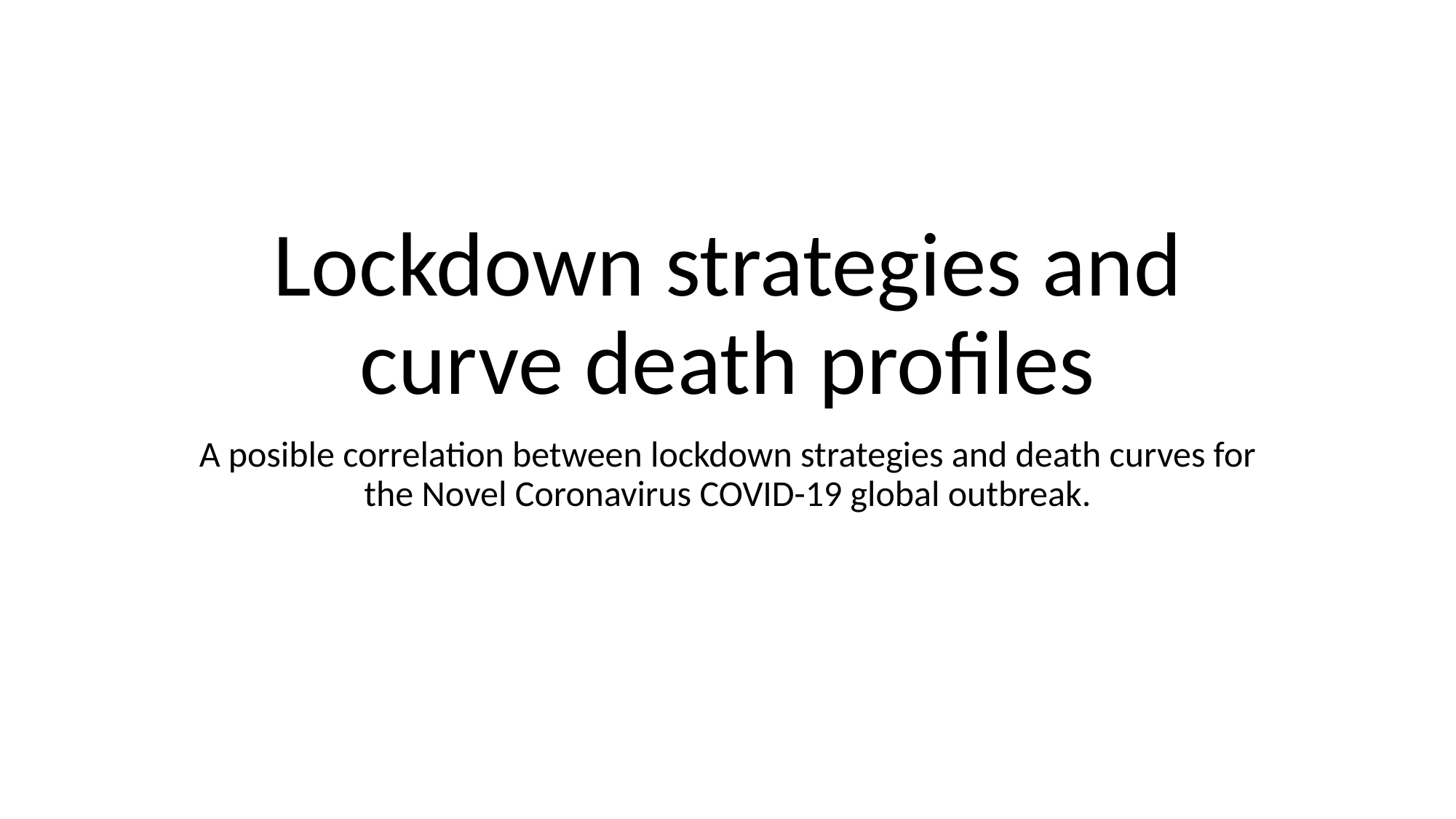

# Lockdown strategies and curve death profiles
A posible correlation between lockdown strategies and death curves for the Novel Coronavirus COVID-19 global outbreak.